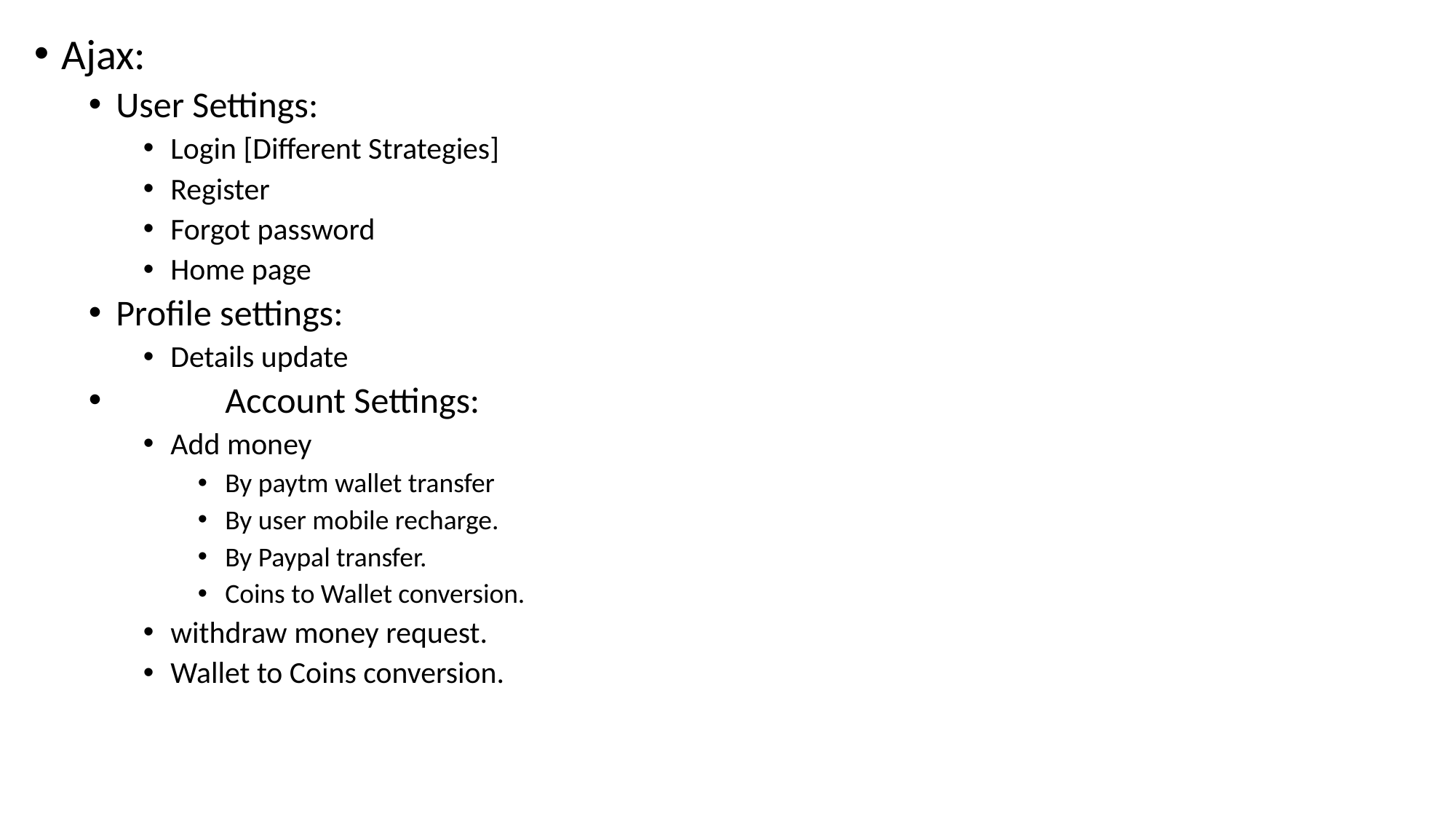

Ajax:
User Settings:
Login [Different Strategies]
Register
Forgot password
Home page
Profile settings:
Details update
	Account Settings:
Add money
By paytm wallet transfer
By user mobile recharge.
By Paypal transfer.
Coins to Wallet conversion.
withdraw money request.
Wallet to Coins conversion.